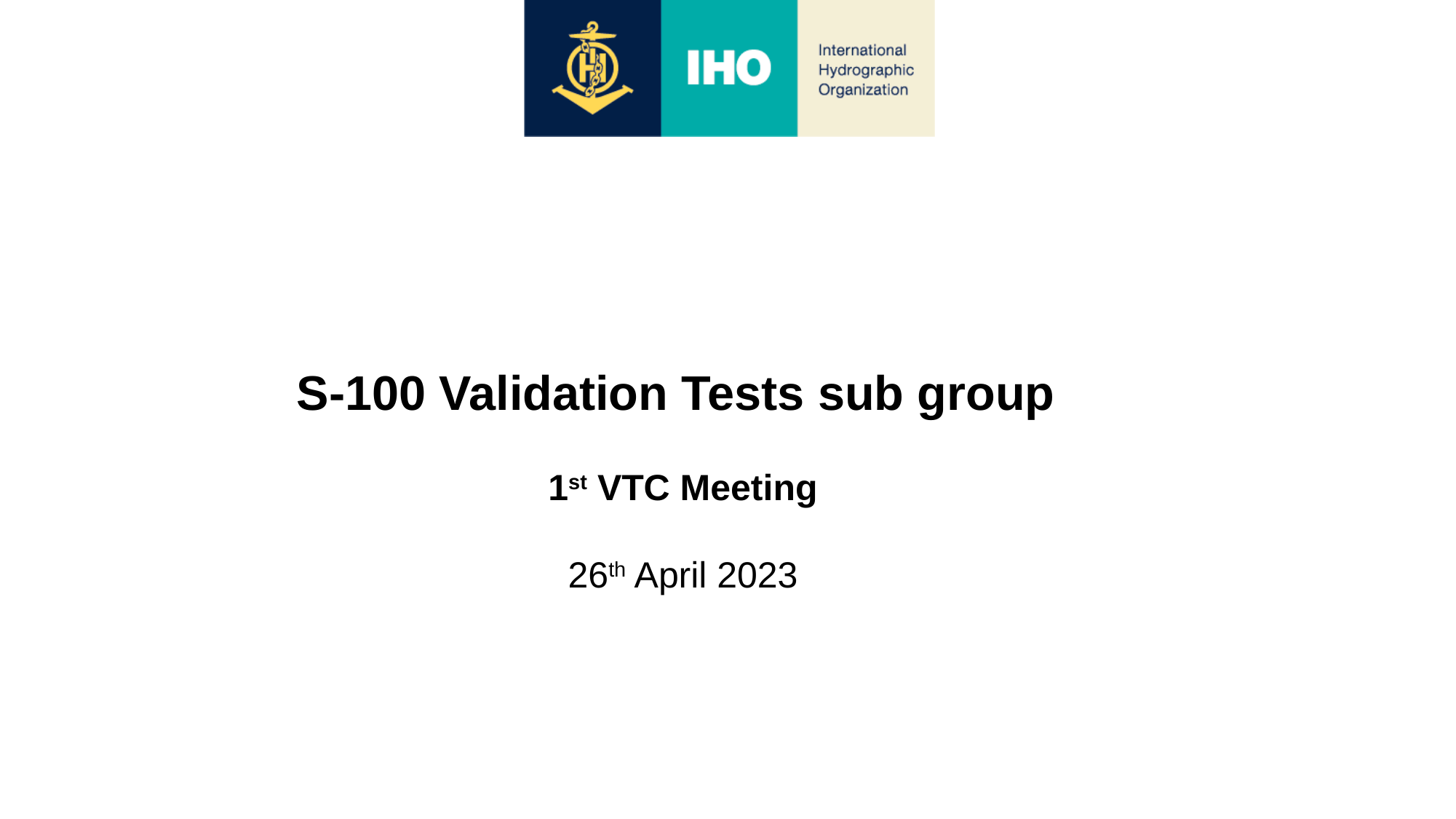

S-100 Validation Tests sub group
1st VTC Meeting

26th April 2023